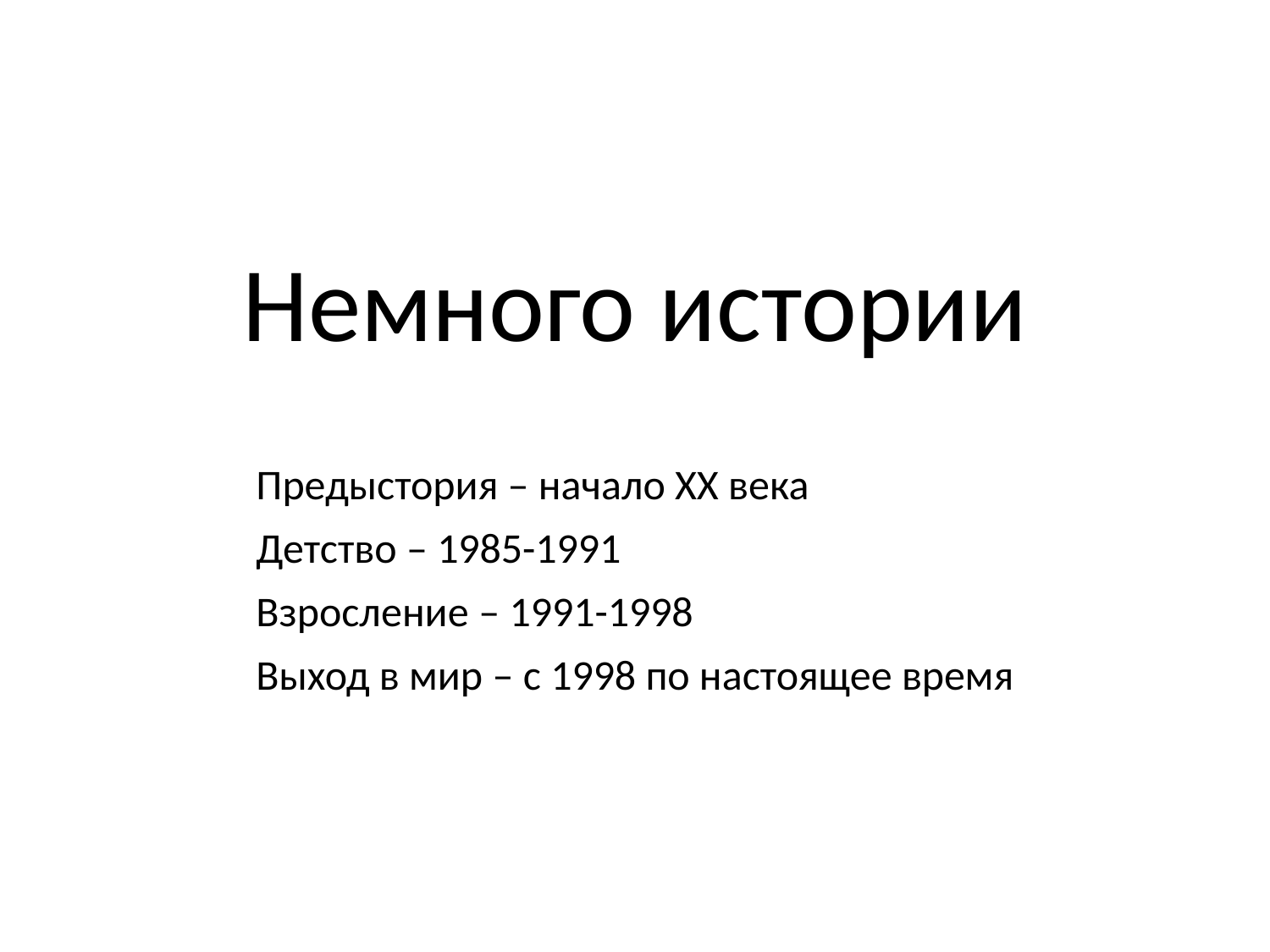

# Немного истории
Предыстория – начало ХХ века
Детство – 1985-1991
Взросление – 1991-1998
Выход в мир – с 1998 по настоящее время